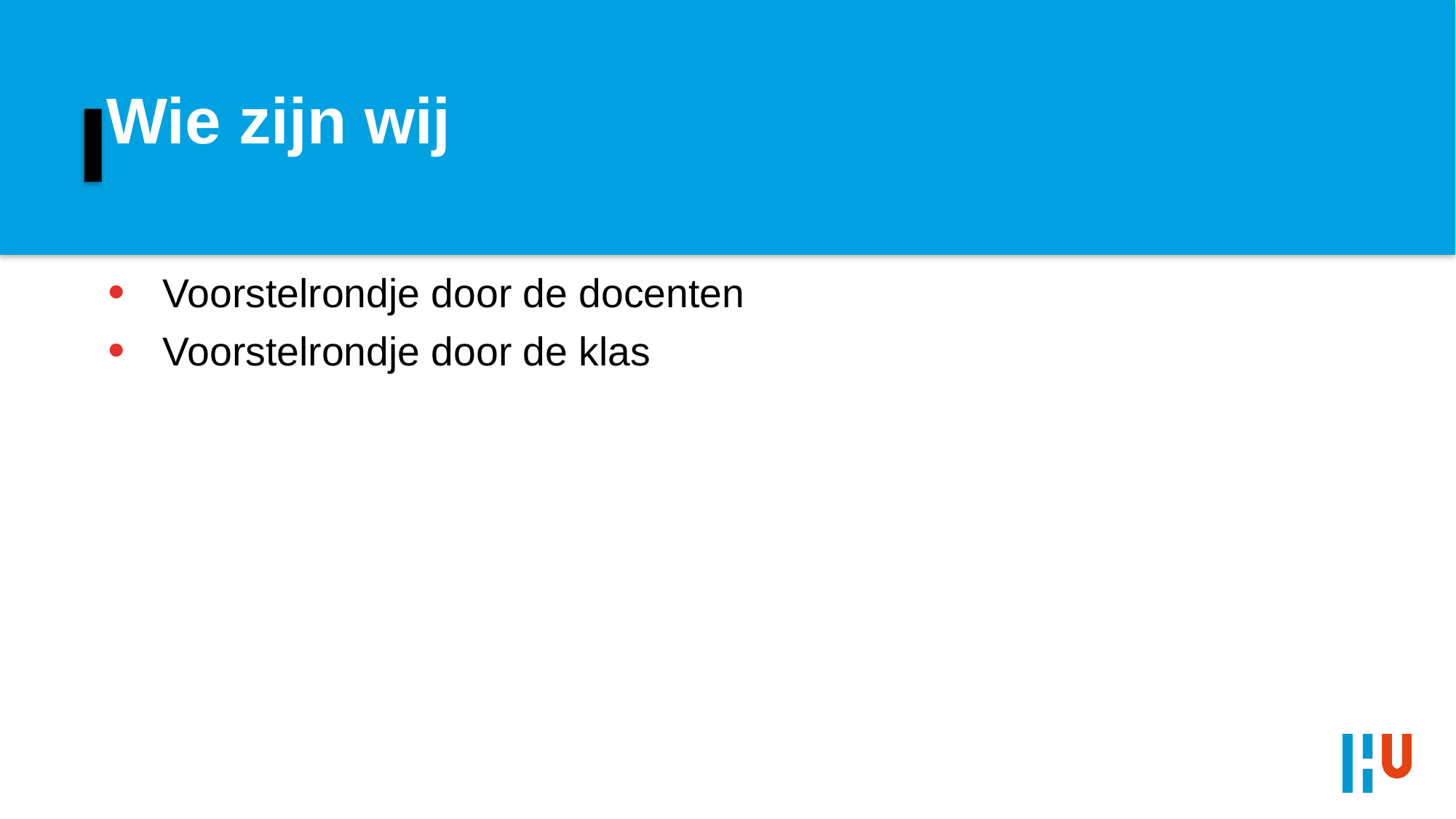

# Wie zijn wij
Voorstelrondje door de docenten
Voorstelrondje door de klas